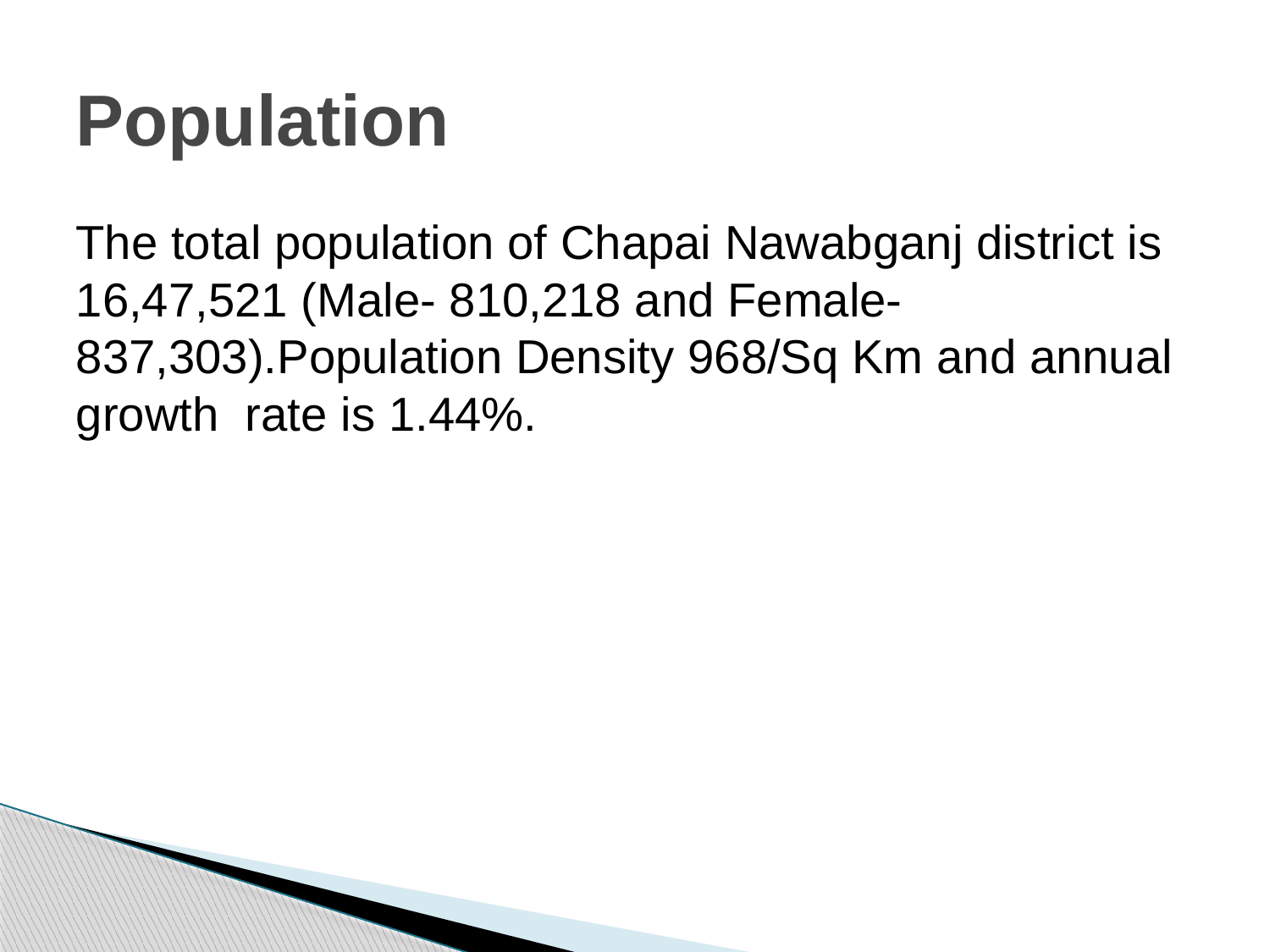

# Population
The total population of Chapai Nawabganj district is 16,47,521 (Male- 810,218 and Female- 837,303).Population Density 968/Sq Km and annual growth  rate is 1.44%.